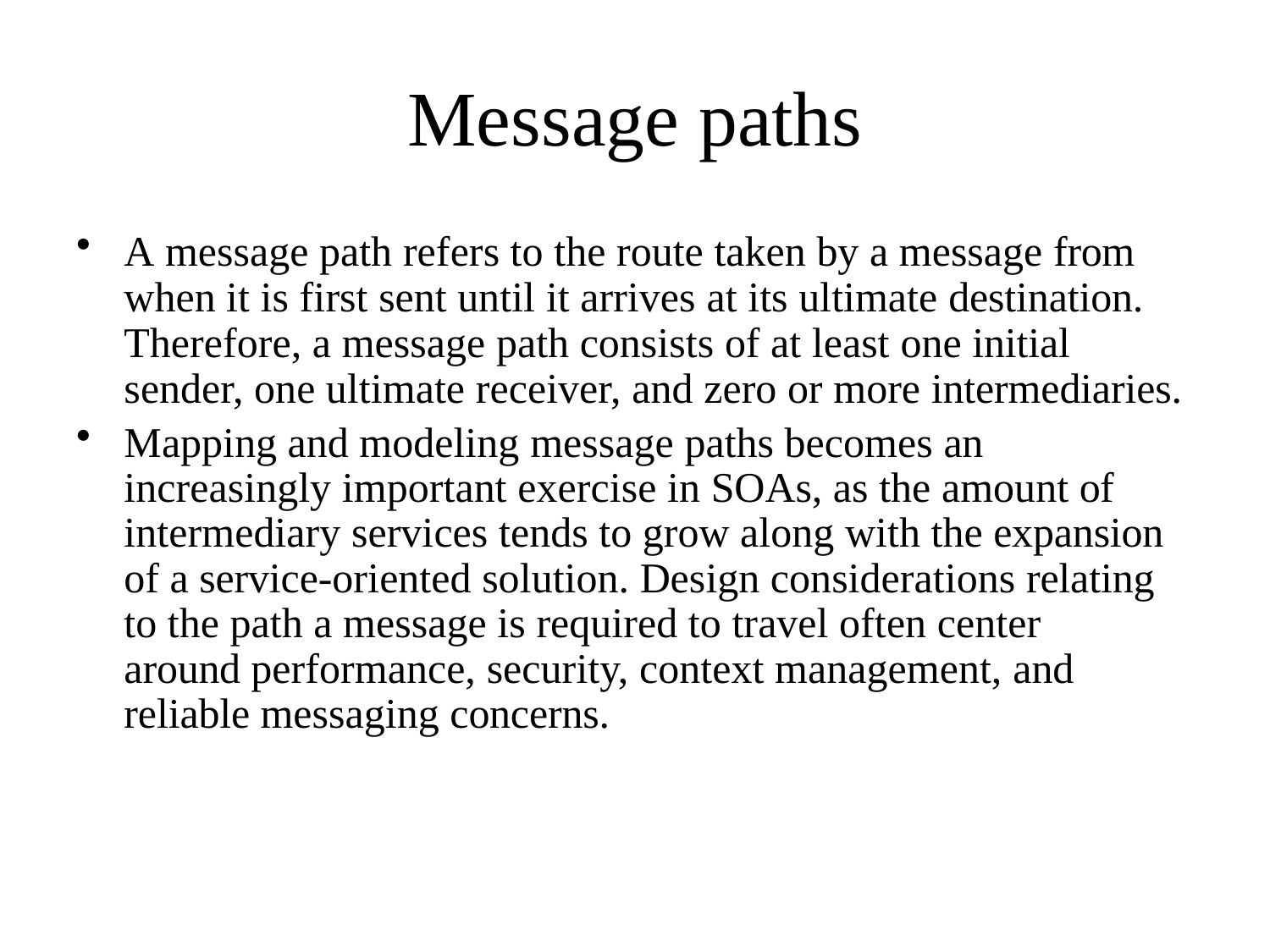

# Message paths
A message path refers to the route taken by a message from when it is first sent until it arrives at its ultimate destination. Therefore, a message path consists of at least one initial sender, one ultimate receiver, and zero or more intermediaries.
Mapping and modeling message paths becomes an increasingly important exercise in SOAs, as the amount of intermediary services tends to grow along with the expansion of a service-oriented solution. Design considerations relating to the path a message is required to travel often center around performance, security, context management, and reliable messaging concerns.